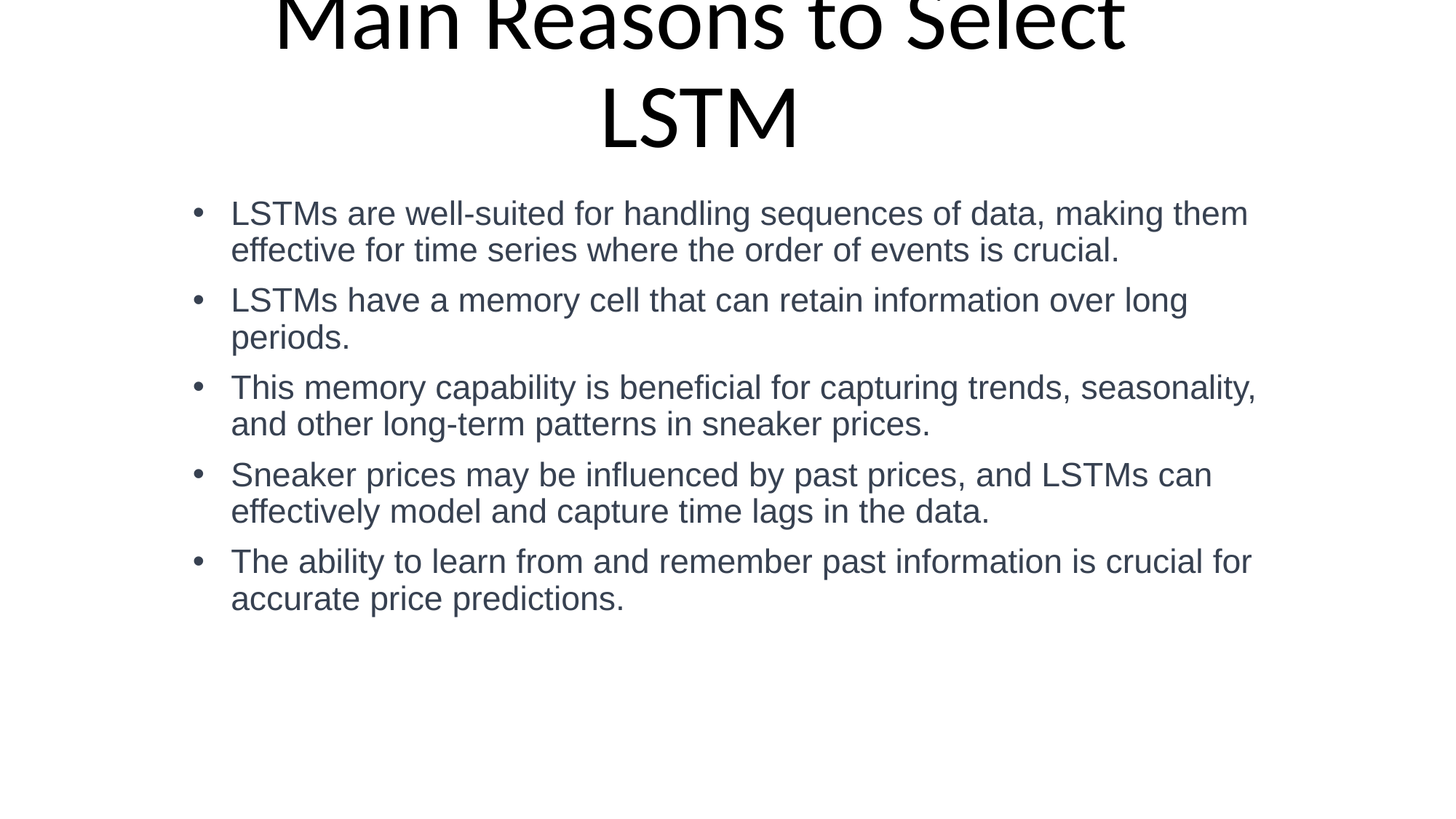

# Main Reasons to Select LSTM
LSTMs are well-suited for handling sequences of data, making them effective for time series where the order of events is crucial.
LSTMs have a memory cell that can retain information over long periods.
This memory capability is beneficial for capturing trends, seasonality, and other long-term patterns in sneaker prices.
Sneaker prices may be influenced by past prices, and LSTMs can effectively model and capture time lags in the data.
The ability to learn from and remember past information is crucial for accurate price predictions.